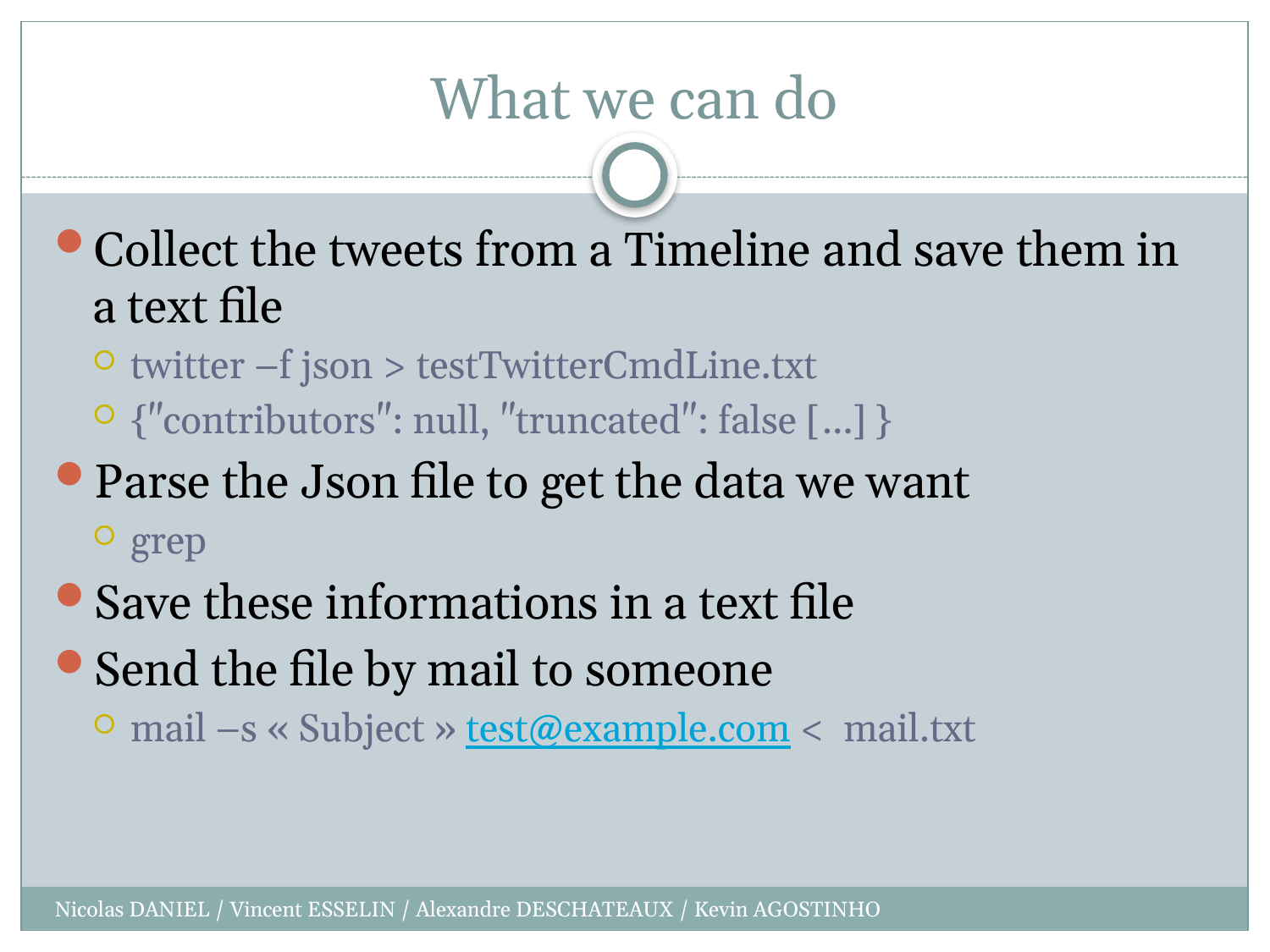

# What we can do
Collect the tweets from a Timeline and save them in a text file
twitter –f json > testTwitterCmdLine.txt
{"contributors": null, "truncated": false […] }
Parse the Json file to get the data we want
grep
Save these informations in a text file
Send the file by mail to someone
mail –s « Subject » test@example.com <  mail.txt

Nicolas DANIEL / Vincent ESSELIN / Alexandre DESCHATEAUX / Kevin AGOSTINHO